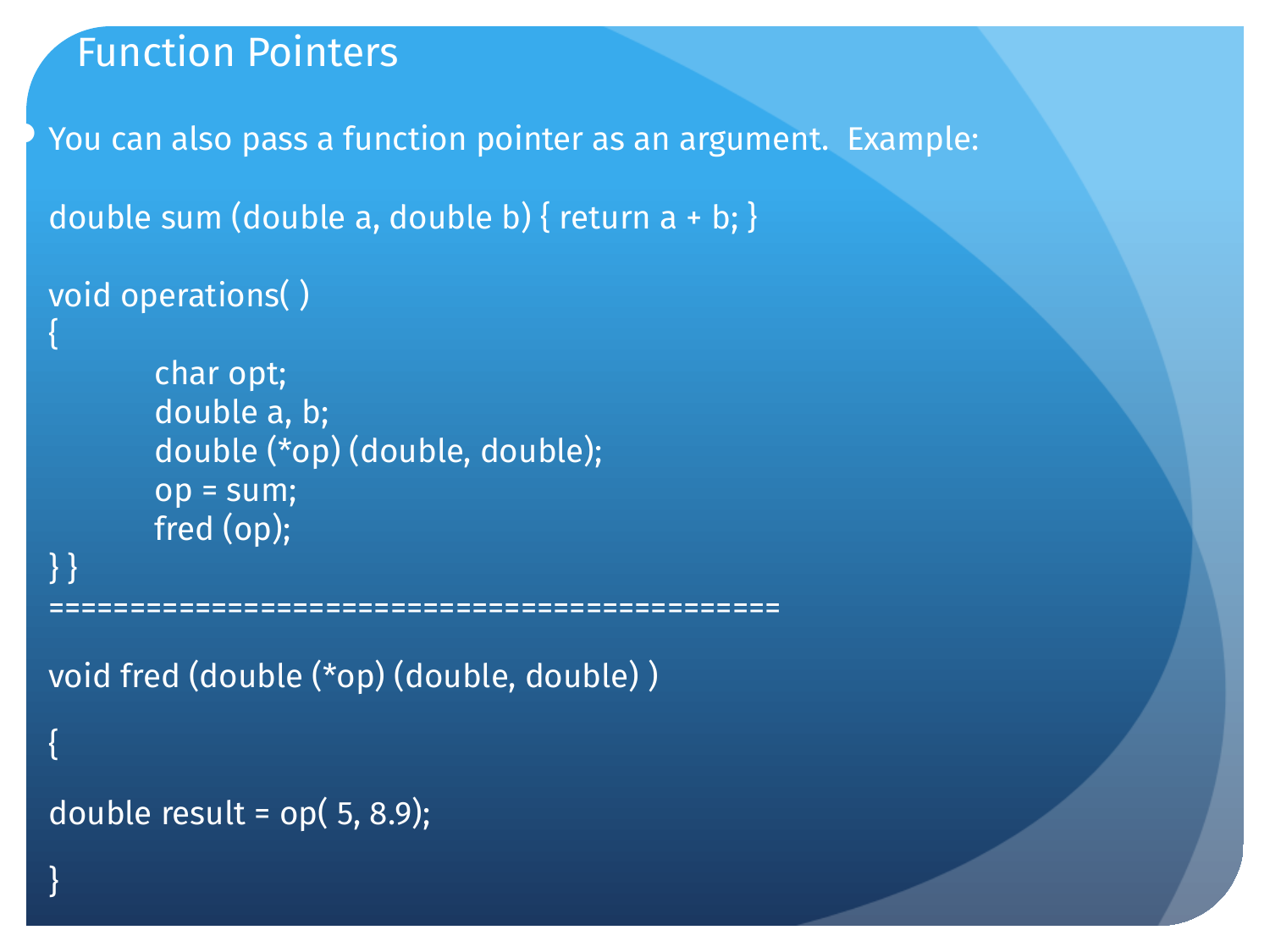

# Function Pointers
You can also pass a function pointer as an argument.  Example:
double sum (double a, double b) { return a + b; }
void operations( )
{
	char opt;
	double a, b;
	double (*op) (double, double);
		op = sum;
		fred (op);
} }
=============================================
	void fred (double (*op) (double, double) )
	{
		double result = op( 5, 8.9);
	}